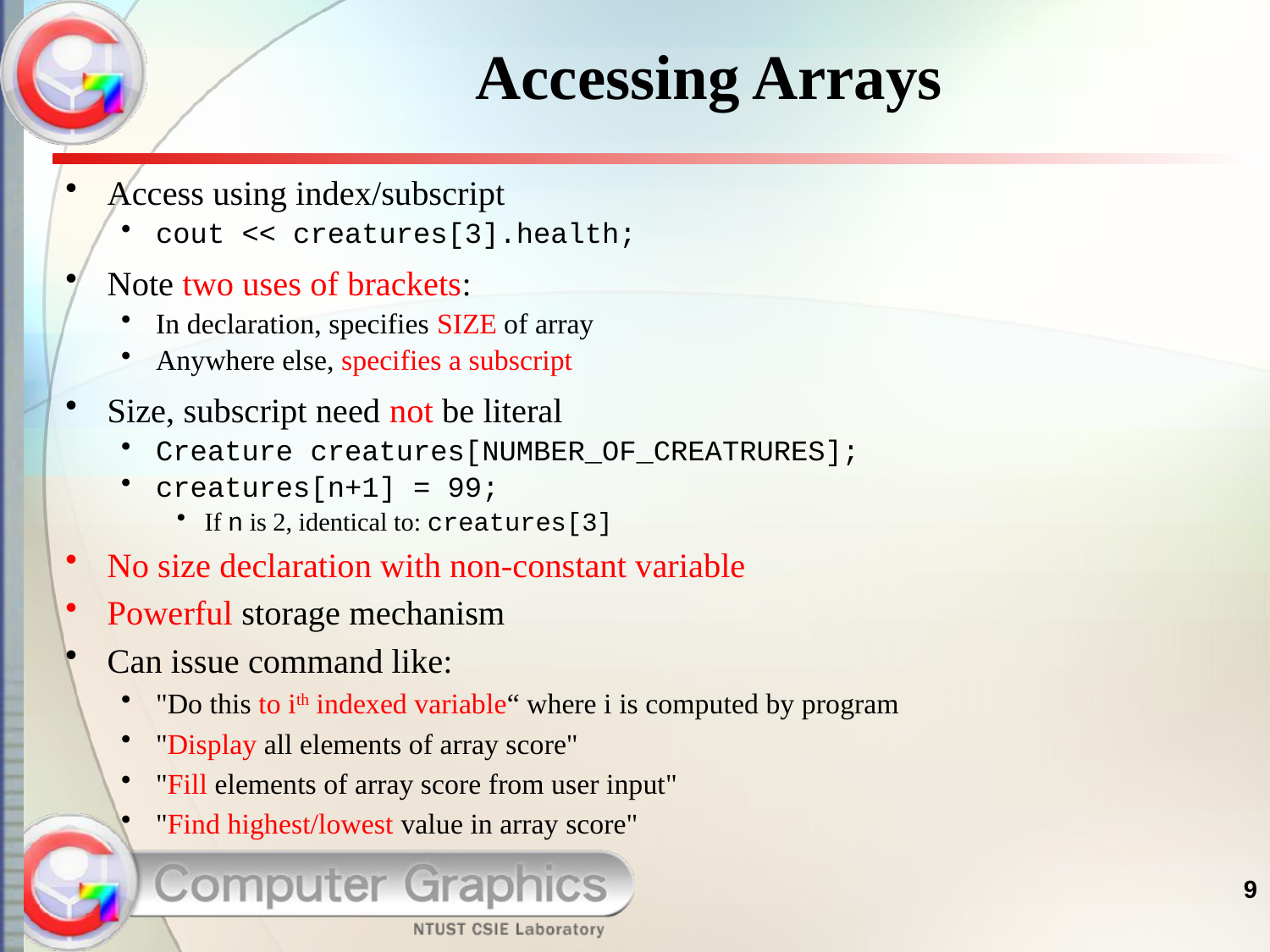

# Accessing Arrays
Access using index/subscript
cout << creatures[3].health;
Note two uses of brackets:
In declaration, specifies SIZE of array
Anywhere else, specifies a subscript
Size, subscript need not be literal
Creature creatures[NUMBER_OF_CREATRURES];
creatures[n+1] = 99;
If n is 2, identical to: creatures[3]
No size declaration with non-constant variable
Powerful storage mechanism
Can issue command like:
"Do this to ith indexed variable“ where i is computed by program
"Display all elements of array score"
"Fill elements of array score from user input"
"Find highest/lowest value in array score"

9